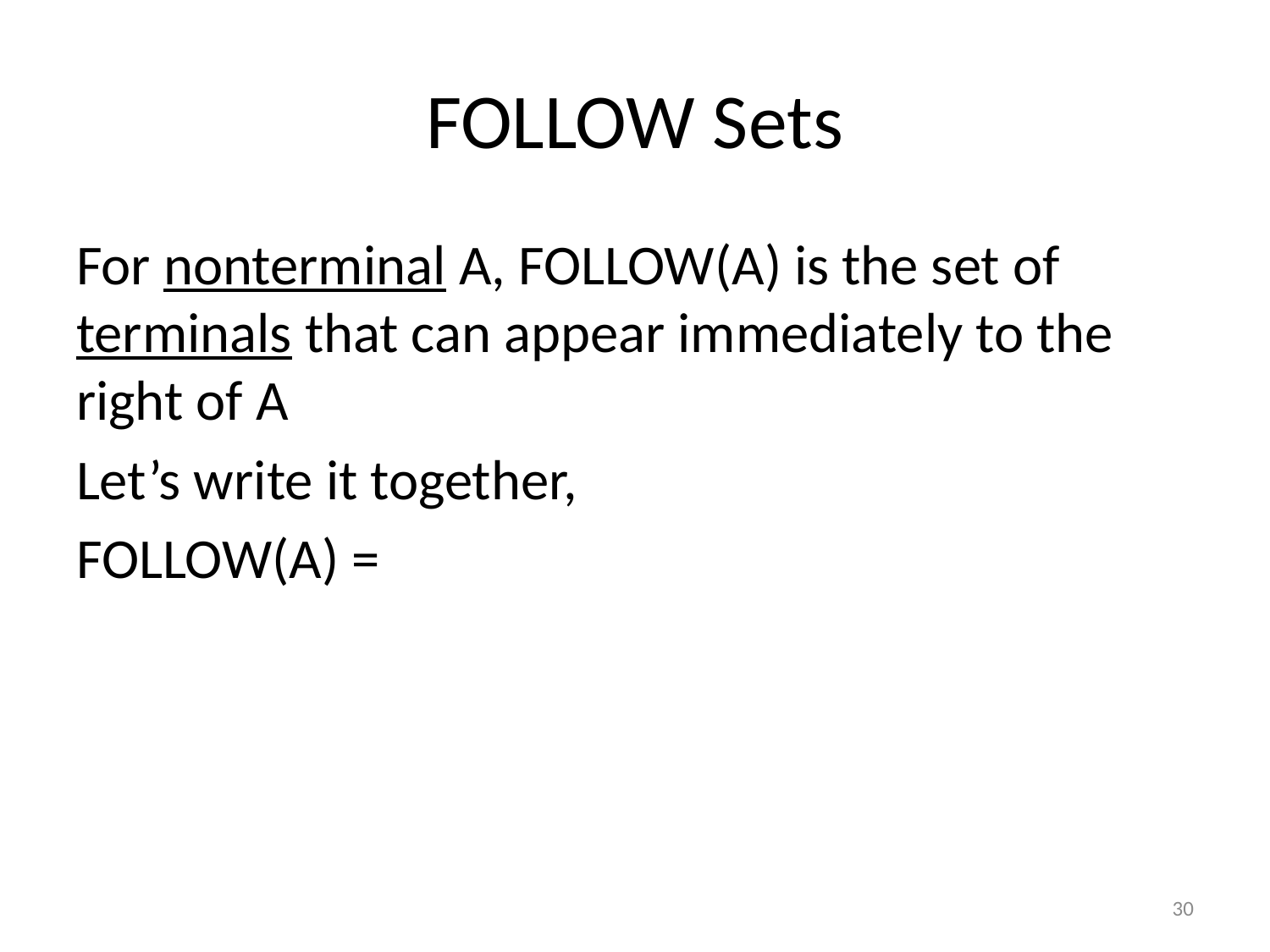

# FOLLOW Sets
For nonterminal A, FOLLOW(A) is the set of terminals that can appear immediately to the right of A
Let’s write it together,
FOLLOW(A) =

30